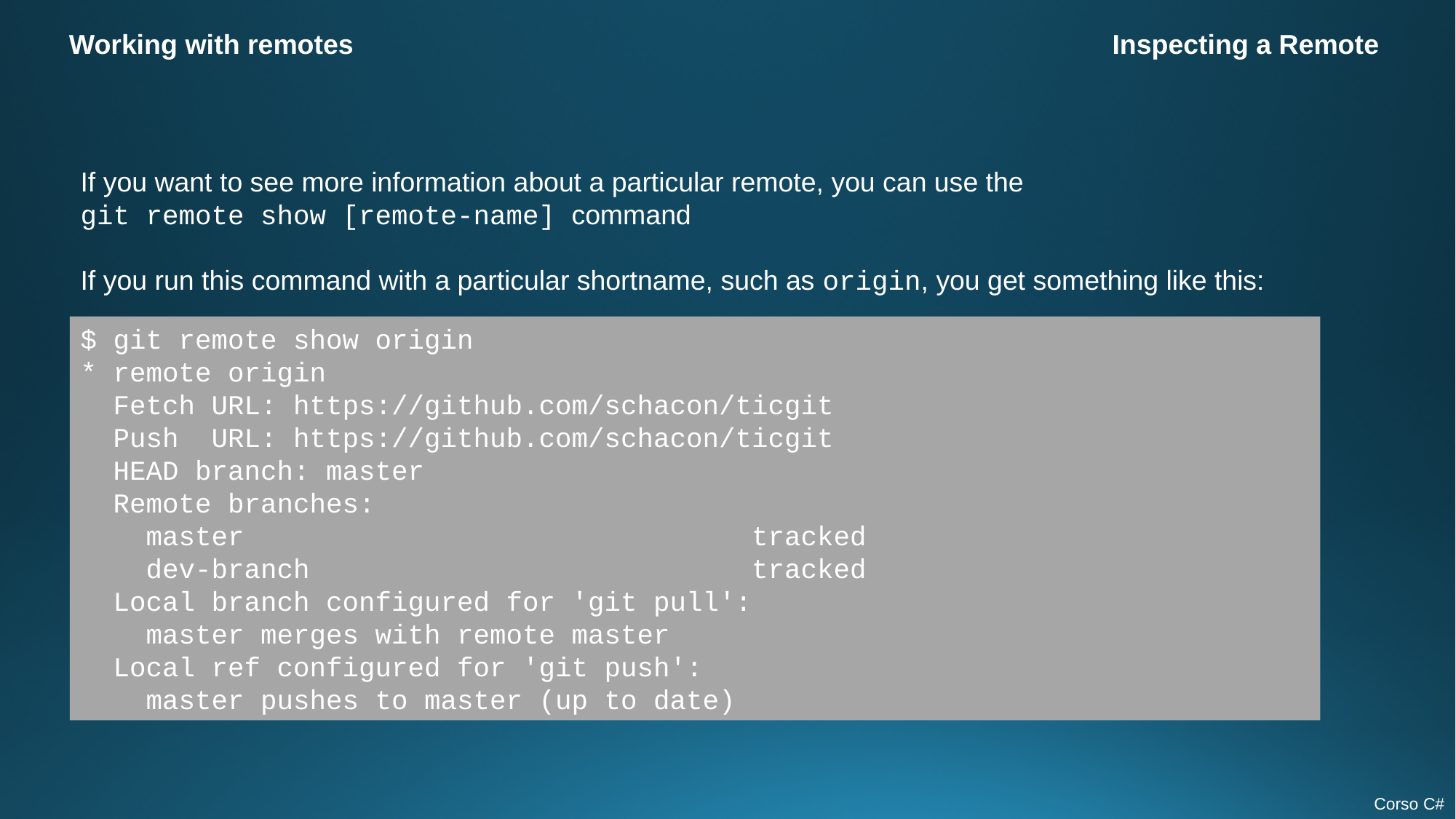

Working with remotes
Inspecting a Remote
If you want to see more information about a particular remote, you can use the
git remote show [remote-name] command

If you run this command with a particular shortname, such as origin, you get something like this:
$ git remote show origin
* remote origin
  Fetch URL: https://github.com/schacon/ticgit
  Push  URL: https://github.com/schacon/ticgit
  HEAD branch: master
  Remote branches:
    master                               tracked
    dev-branch                           tracked
  Local branch configured for 'git pull':
    master merges with remote master
  Local ref configured for 'git push':
    master pushes to master (up to date)
Corso C#